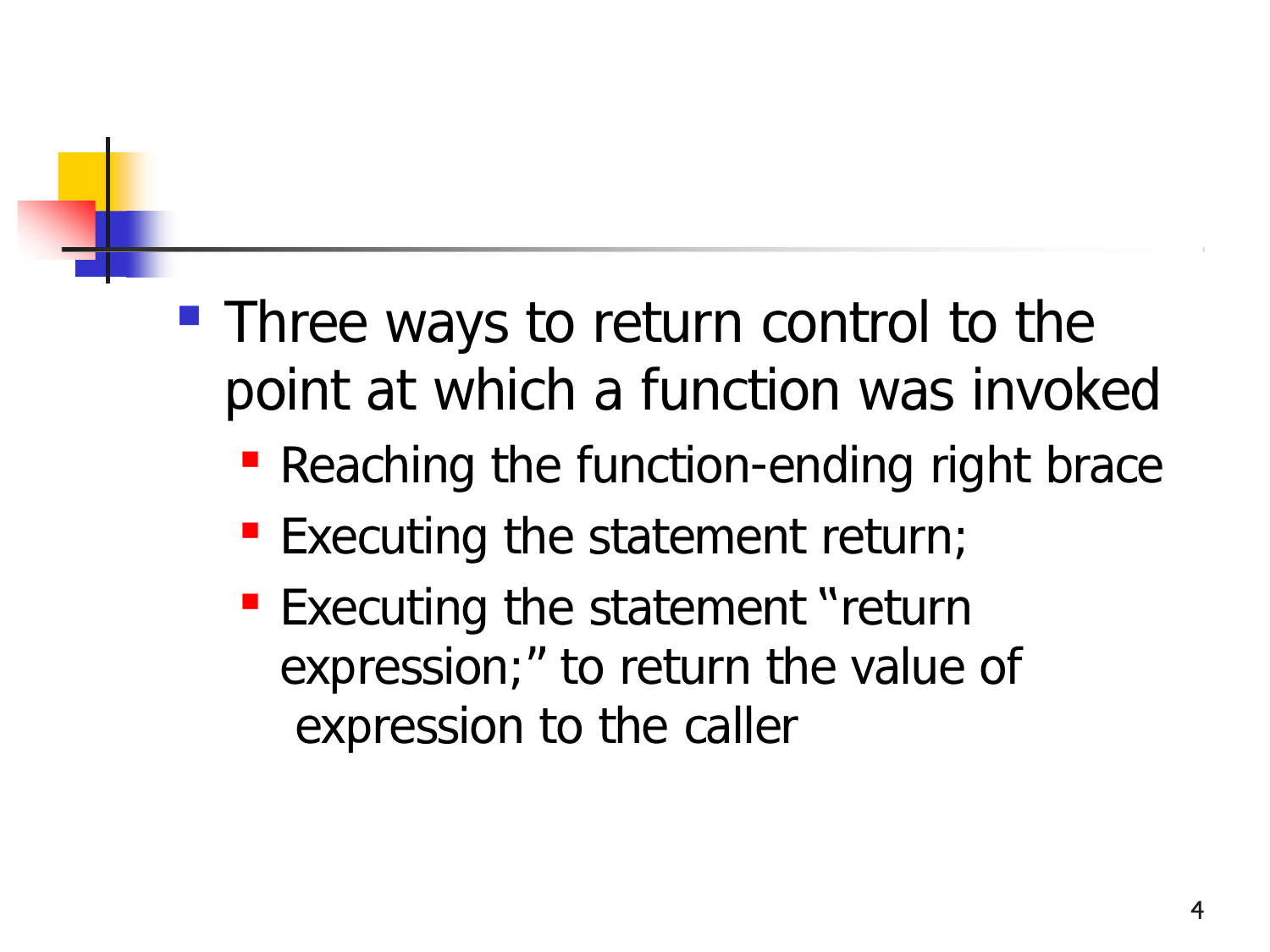

Three ways to return control to the  point at which a function was invoked
Reaching the function-ending right brace
Executing the statement return;
Executing the statement “return  expression;” to return the value of  expression to the caller
4